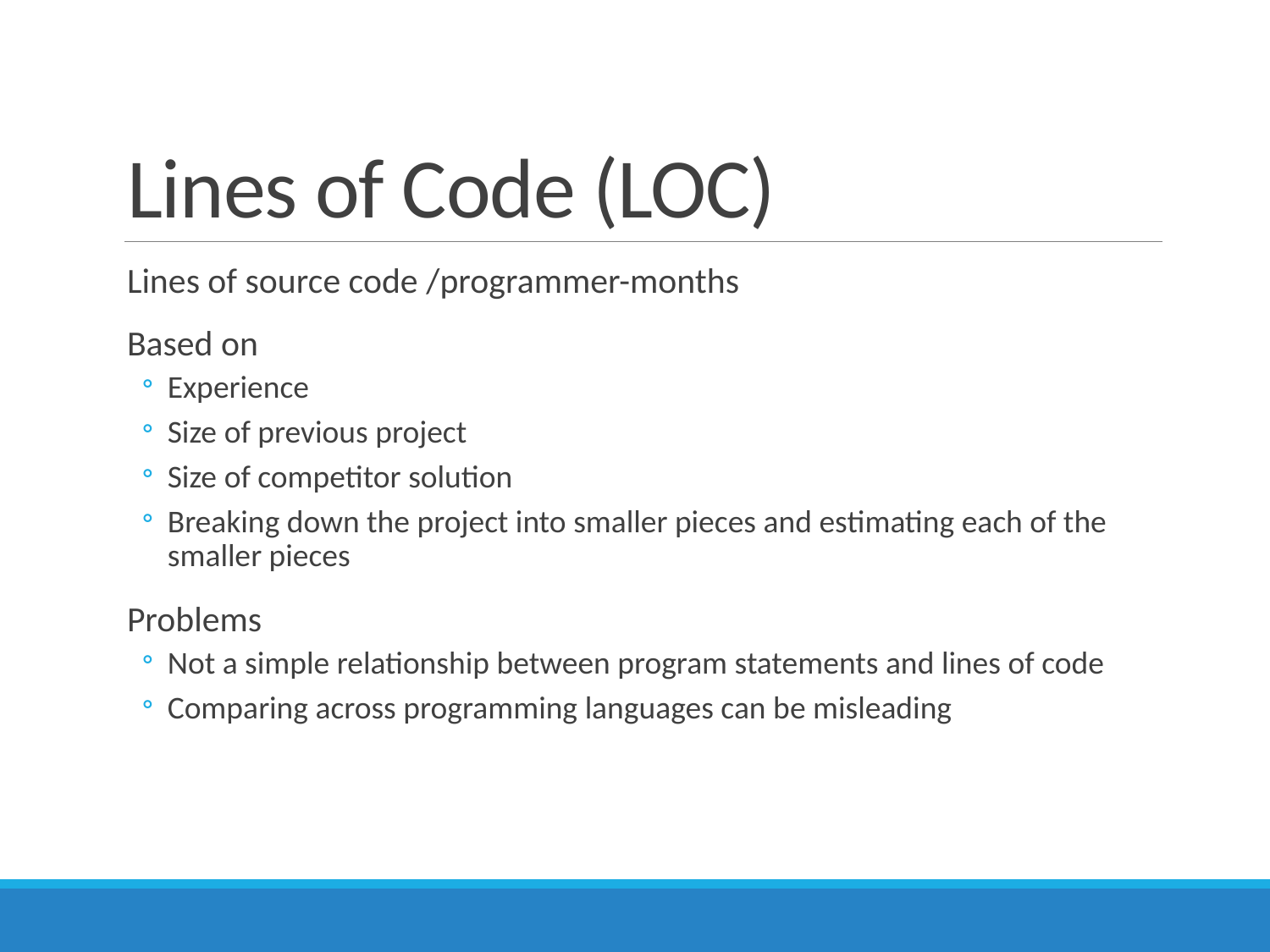

# Lines of Code (LOC)
Lines of source code /programmer-months
Based on
Experience
Size of previous project
Size of competitor solution
Breaking down the project into smaller pieces and estimating each of the smaller pieces
Problems
Not a simple relationship between program statements and lines of code
Comparing across programming languages can be misleading